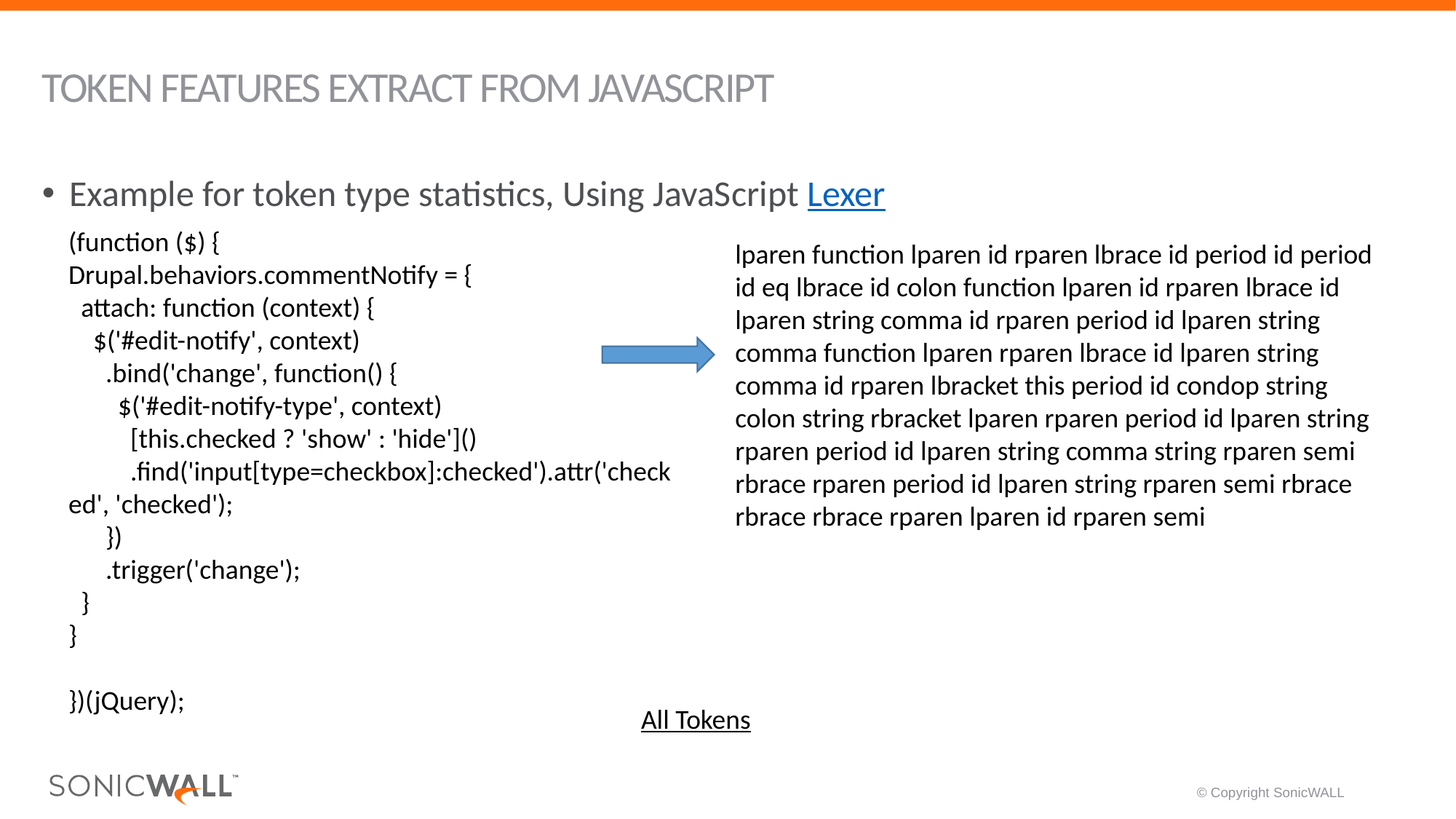

# Token Features Extract from JavaScript
Example for token type statistics, Using JavaScript Lexer

(function ($) {
Drupal.behaviors.commentNotify = {
  attach: function (context) {
    $('#edit-notify', context)
      .bind('change', function() {
        $('#edit-notify-type', context)
          [this.checked ? 'show' : 'hide']()
          .find('input[type=checkbox]:checked').attr('checked', 'checked');
      })
      .trigger('change');
  }
}

})(jQuery);

lparen function lparen id rparen lbrace id period id period id eq lbrace id colon function lparen id rparen lbrace id lparen string comma id rparen period id lparen string comma function lparen rparen lbrace id lparen string comma id rparen lbracket this period id condop string colon string rbracket lparen rparen period id lparen string rparen period id lparen string comma string rparen semi rbrace rparen period id lparen string rparen semi rbrace rbrace rbrace rparen lparen id rparen semi

All Tokens